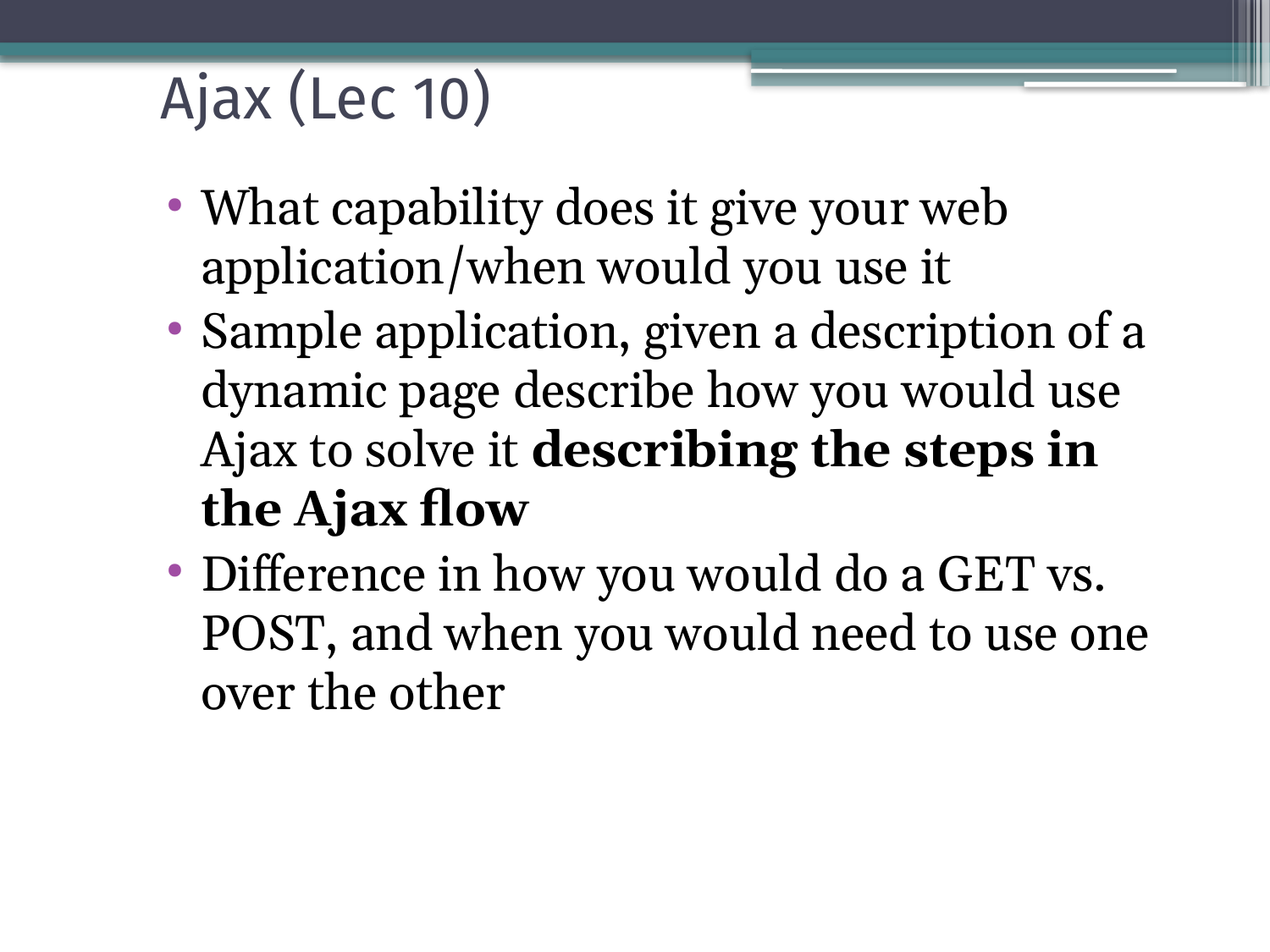

# Ajax (Lec 10)
What capability does it give your web application/when would you use it
Sample application, given a description of a dynamic page describe how you would use Ajax to solve it describing the steps in the Ajax flow
Difference in how you would do a GET vs. POST, and when you would need to use one over the other